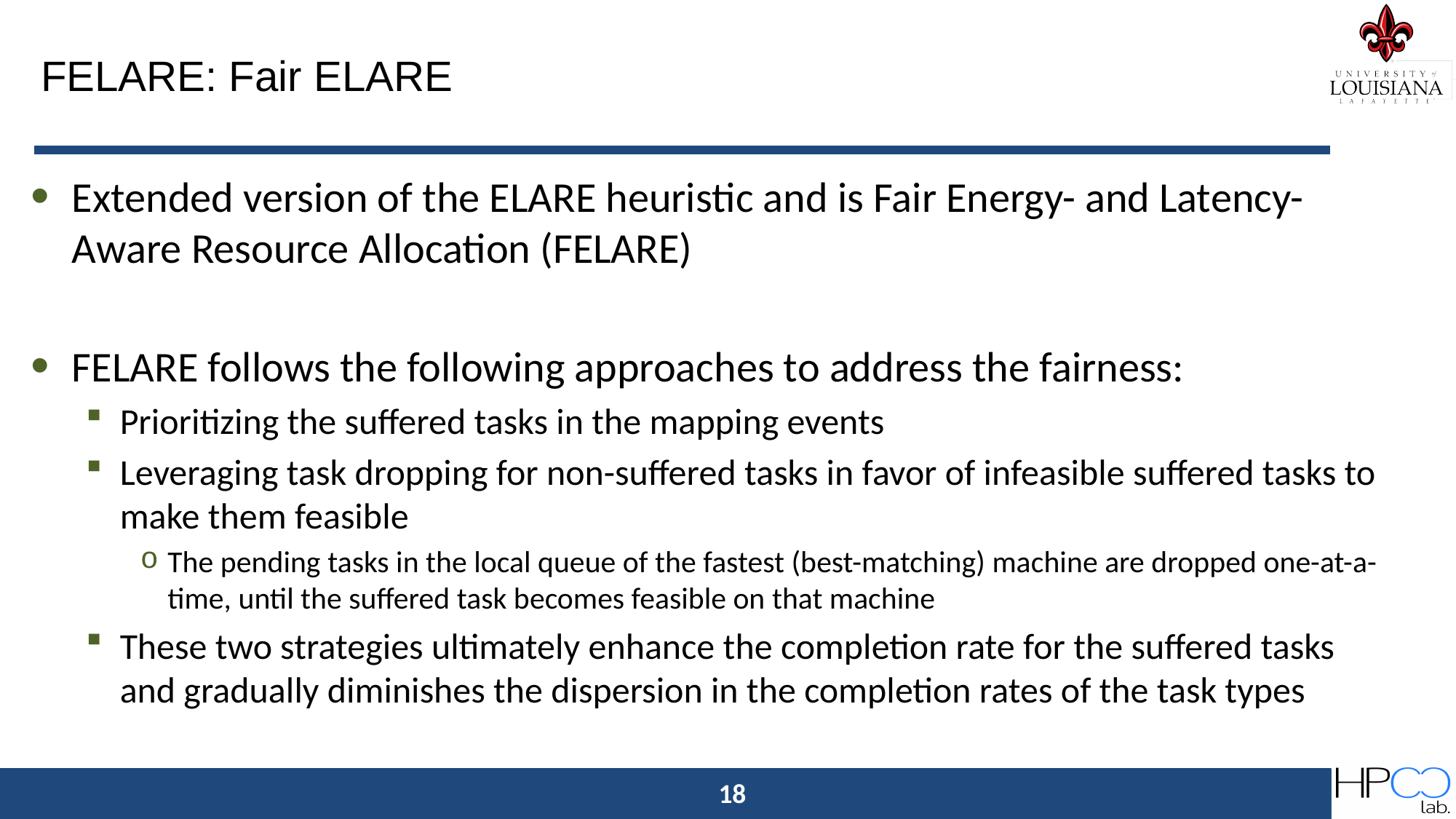

# FELARE: Fair ELARE
Extended version of the ELARE heuristic and is Fair Energy- and Latency-Aware Resource Allocation (FELARE)

FELARE follows the following approaches to address the fairness:
Prioritizing the suffered tasks in the mapping events
Leveraging task dropping for non-suffered tasks in favor of infeasible suffered tasks to make them feasible
The pending tasks in the local queue of the fastest (best-matching) machine are dropped one-at-a-time, until the suffered task becomes feasible on that machine
These two strategies ultimately enhance the completion rate for the suffered tasks and gradually diminishes the dispersion in the completion rates of the task types
18